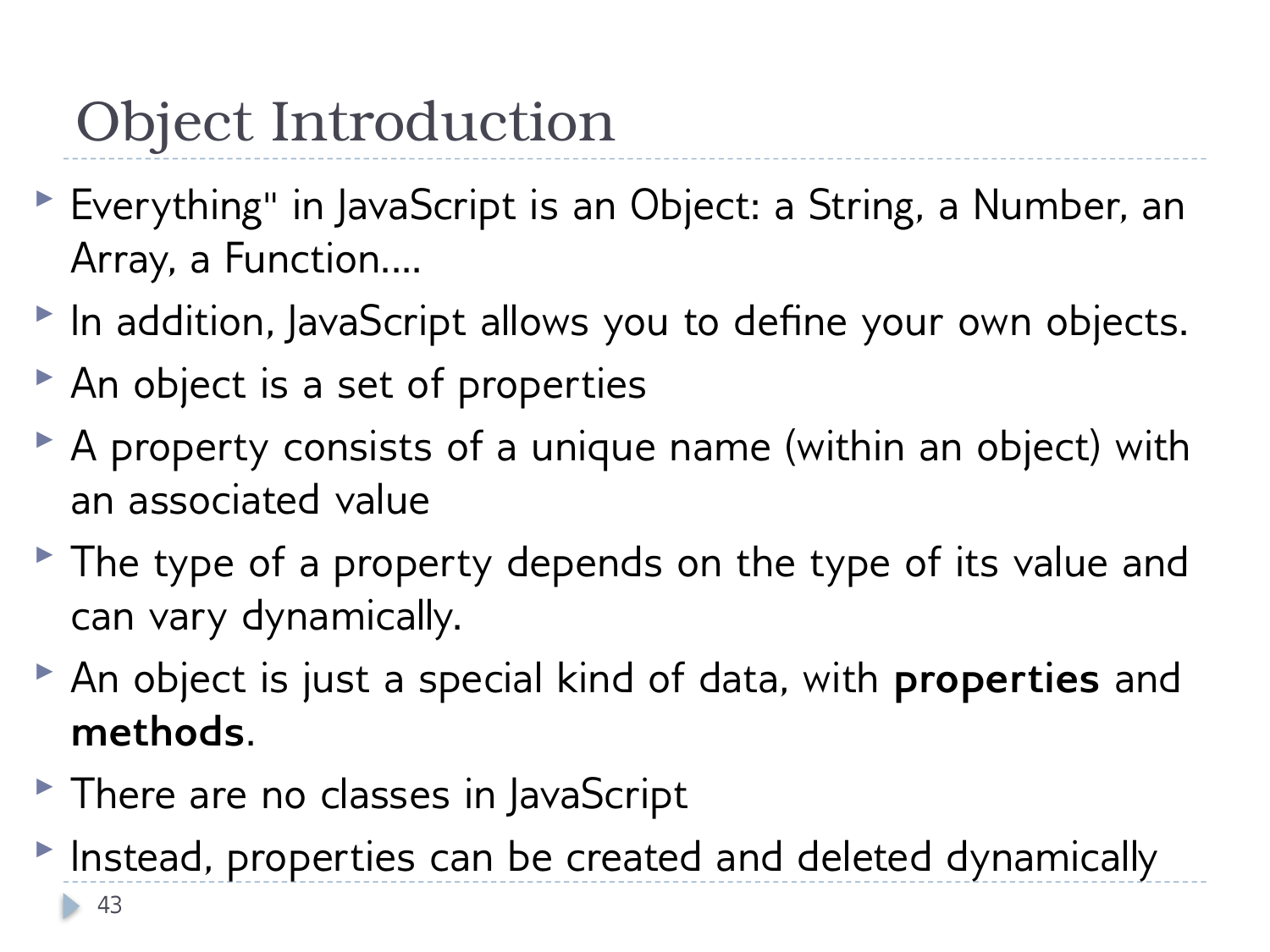

# Object Introduction
Everything" in JavaScript is an Object: a String, a Number, an Array, a Function....
In addition, JavaScript allows you to define your own objects.
An object is a set of properties
A property consists of a unique name (within an object) with an associated value
The type of a property depends on the type of its value and can vary dynamically.
An object is just a special kind of data, with properties and methods.
There are no classes in JavaScript
Instead, properties can be created and deleted dynamically
43